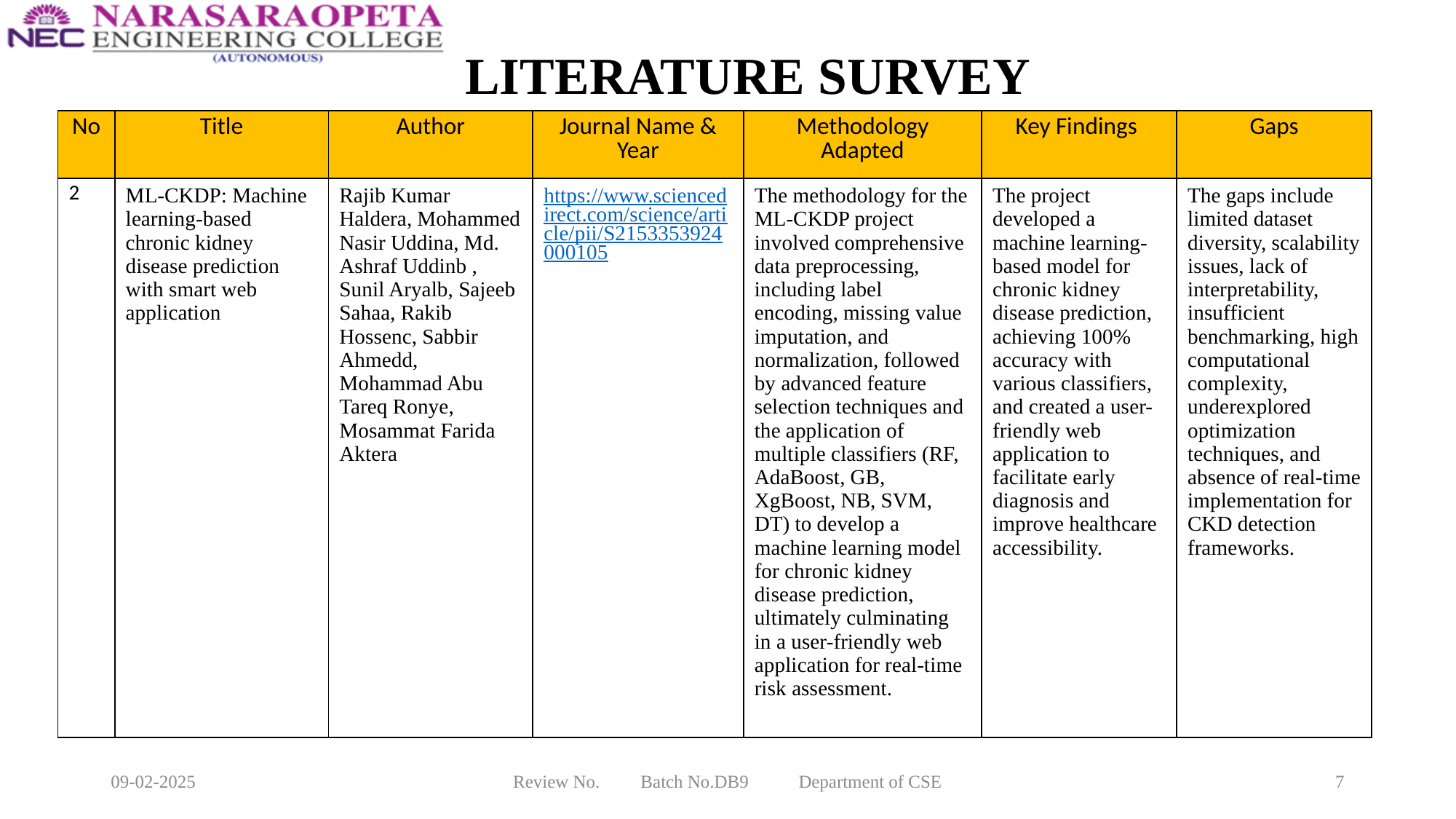

# LITERATURE SURVEY
| No | Title | Author | Journal Name & Year | Methodology Adapted | Key Findings | Gaps |
| --- | --- | --- | --- | --- | --- | --- |
| 2 | ML-CKDP: Machine learning-based chronic kidney disease prediction with smart web application | Rajib Kumar Haldera, Mohammed Nasir Uddina, Md. Ashraf Uddinb , Sunil Aryalb, Sajeeb Sahaa, Rakib Hossenc, Sabbir Ahmedd, Mohammad Abu Tareq Ronye, Mosammat Farida Aktera | https://www.sciencedirect.com/science/article/pii/S2153353924000105 | The methodology for the ML-CKDP project involved comprehensive data preprocessing, including label encoding, missing value imputation, and normalization, followed by advanced feature selection techniques and the application of multiple classifiers (RF, AdaBoost, GB, XgBoost, NB, SVM, DT) to develop a machine learning model for chronic kidney disease prediction, ultimately culminating in a user-friendly web application for real-time risk assessment. | The project developed a machine learning-based model for chronic kidney disease prediction, achieving 100% accuracy with various classifiers, and created a user-friendly web application to facilitate early diagnosis and improve healthcare accessibility. | The gaps include limited dataset diversity, scalability issues, lack of interpretability, insufficient benchmarking, high computational complexity, underexplored optimization techniques, and absence of real-time implementation for CKD detection frameworks. |

09-02-2025
Review No.         Batch No.DB9           Department of CSE
7